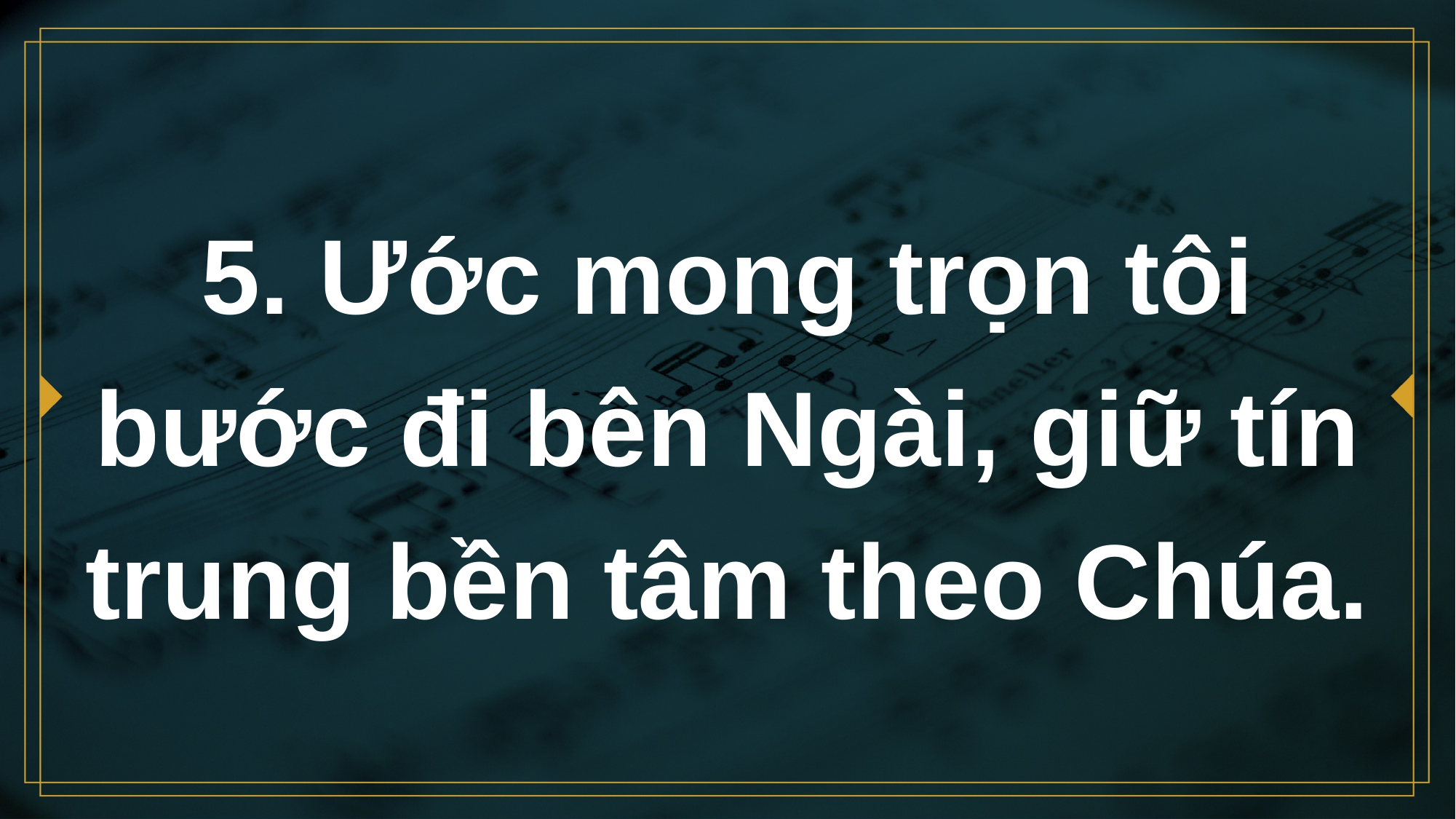

# 5. Ước mong trọn tôi bước đi bên Ngài, giữ tín trung bền tâm theo Chúa.